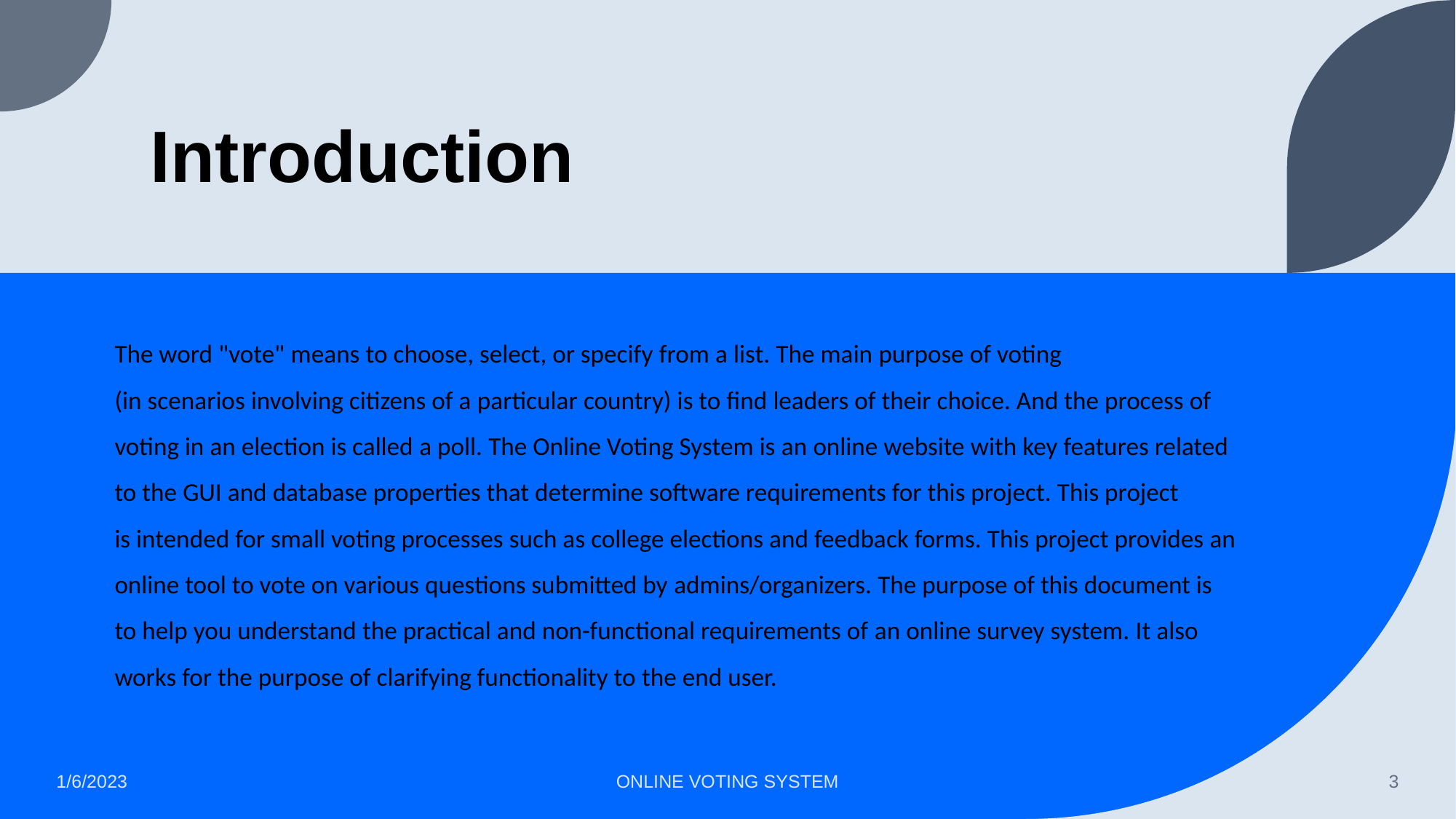

# Introduction
The word "vote" means to choose, select, or specify from a list. The main purpose of voting (in scenarios involving citizens of a particular country) is to find leaders of their choice. And the process of voting in an election is called a poll. The Online Voting System is an online website with key features related to the GUI and database properties that determine software requirements for this project. This project is intended for small voting processes such as college elections and feedback forms. This project provides an online tool to vote on various questions submitted by admins/organizers. The purpose of this document is to help you understand the practical and non-functional requirements of an online survey system. It also works for the purpose of clarifying functionality to the end user.
1/6/2023
ONLINE VOTING SYSTEM
3